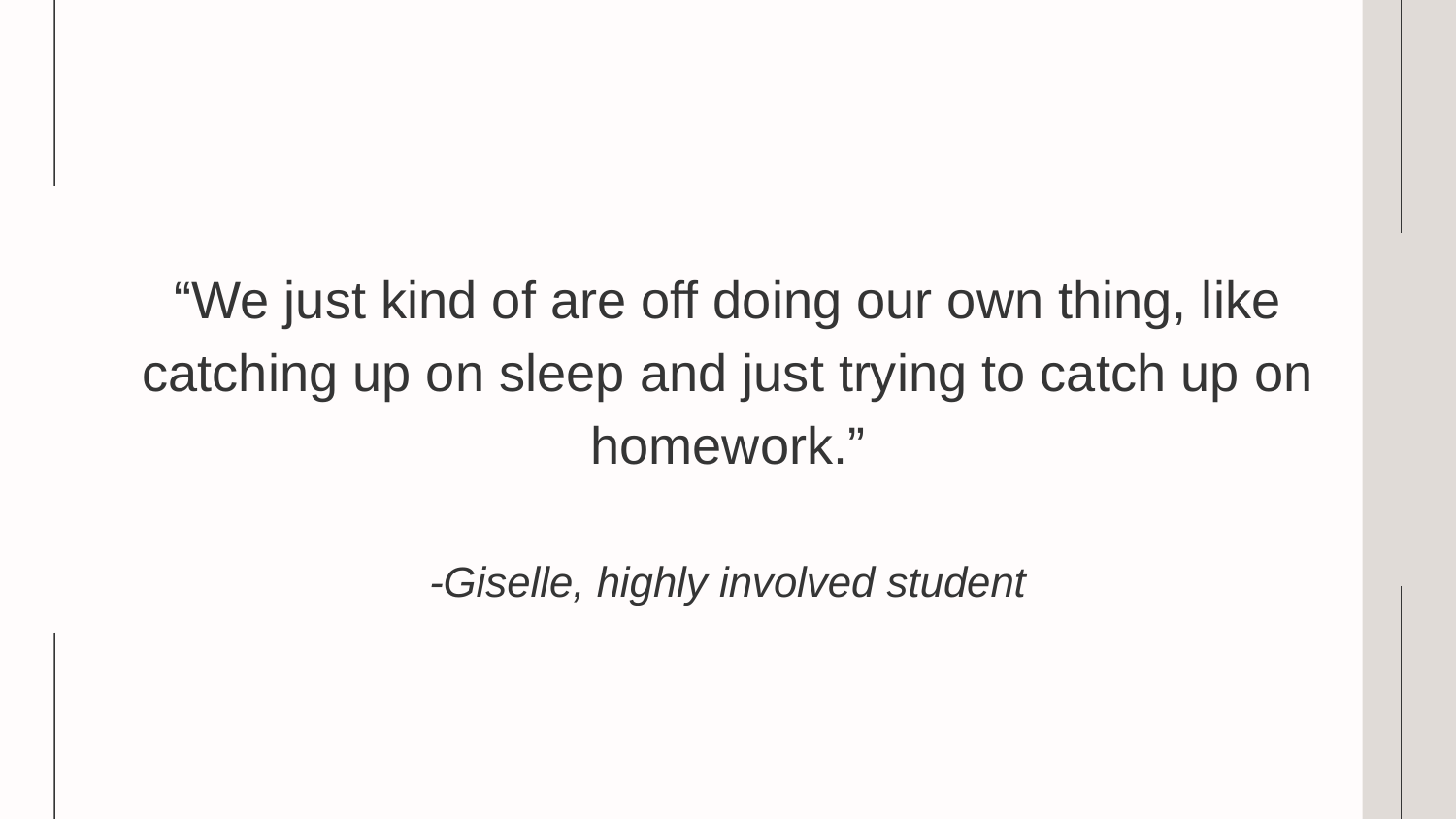

“We just kind of are off doing our own thing, like catching up on sleep and just trying to catch up on homework.”

-Giselle, highly involved student